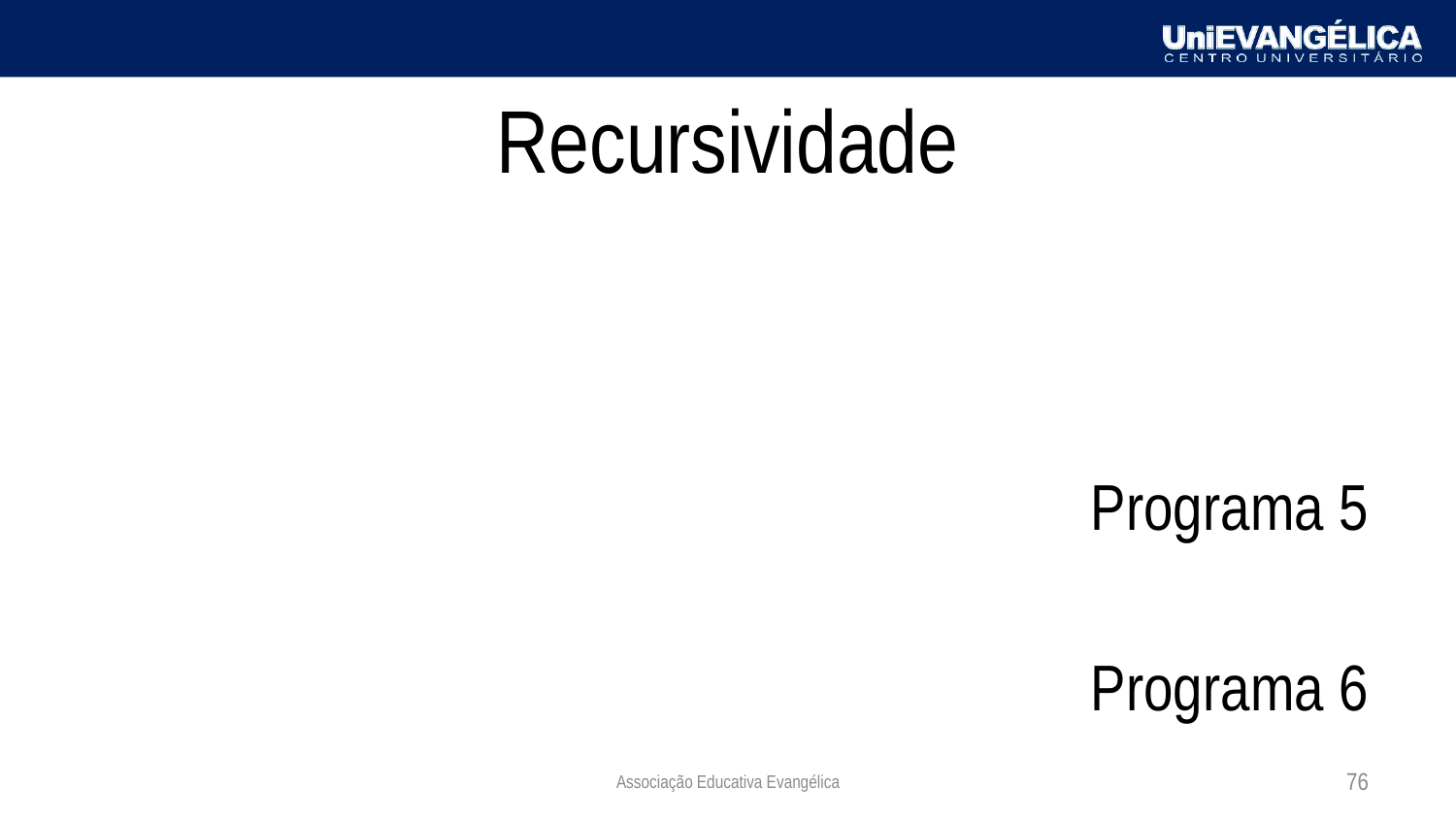

# Recursividade
Programa 5

Programa 6
Associação Educativa Evangélica
76